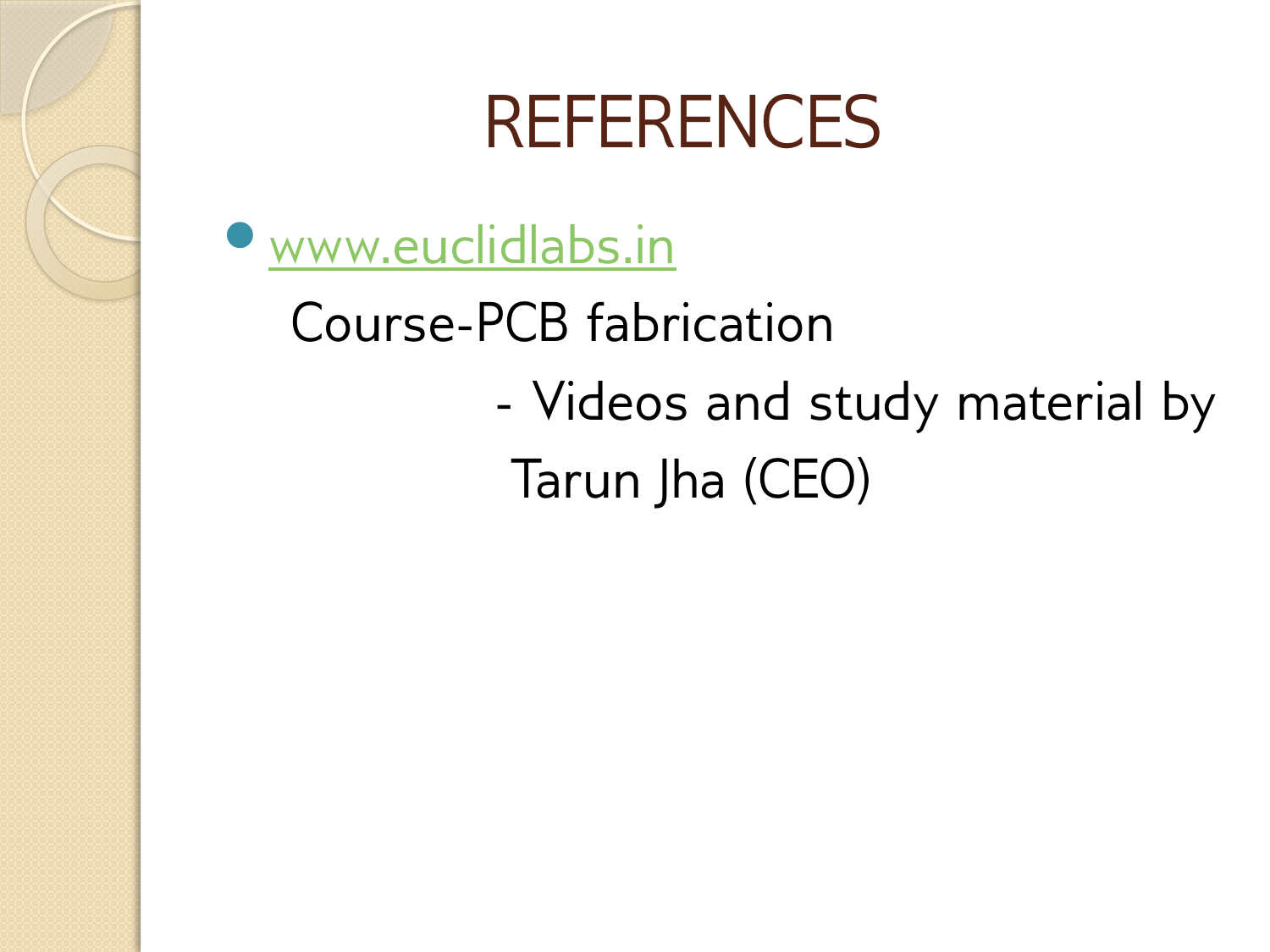

# REFERENCES
www.euclidlabs.in
    Course-PCB fabrication
                - Videos and study material by
                 Tarun Jha (CEO)